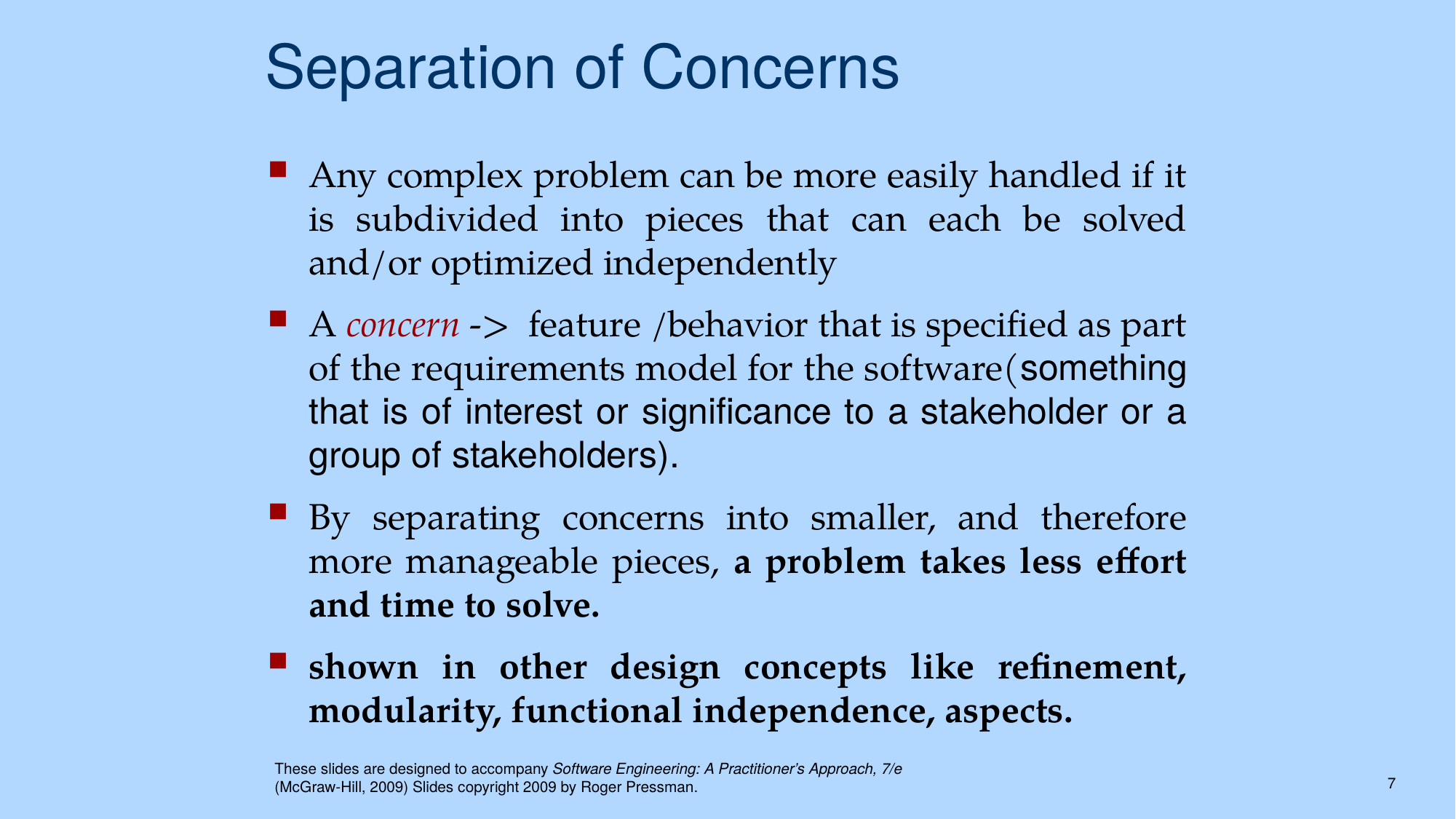

# Separation of Concerns
Any complex problem can be more easily handled if it is subdivided into pieces that can each be solved and/or optimized independently
A concern ->  feature /behavior that is specified as part of the requirements model for the software(something that is of interest or significance to a stakeholder or a group of stakeholders).
By separating concerns into smaller, and therefore more manageable pieces, a problem takes less effort and time to solve.
shown in other design concepts like refinement, modularity, functional independence, aspects.
These slides are designed to accompany Software Engineering: A Practitioner’s Approach, 7/e (McGraw-Hill, 2009) Slides copyright 2009 by Roger Pressman.
7